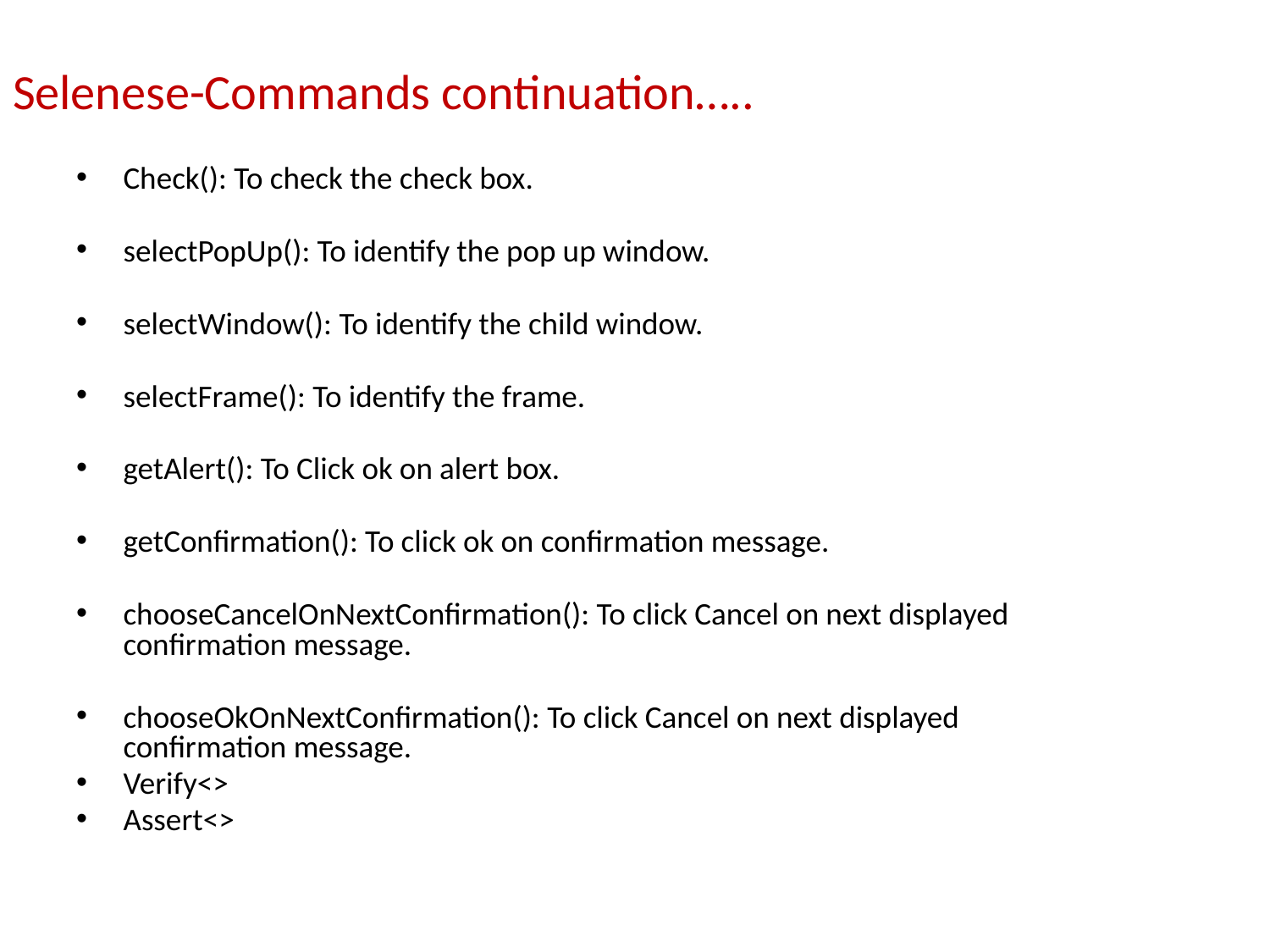

# Selenese-Commands continuation…..
Check(): To check the check box.

selectPopUp(): To identify the pop up window.

selectWindow(): To identify the child window.

selectFrame(): To identify the frame.

getAlert(): To Click ok on alert box.

getConfirmation(): To click ok on confirmation message.

chooseCancelOnNextConfirmation(): To click Cancel on next displayed      					       confirmation message.

chooseOkOnNextConfirmation(): To click Cancel on next displayed      					       confirmation message.
Verify<>
Assert<>